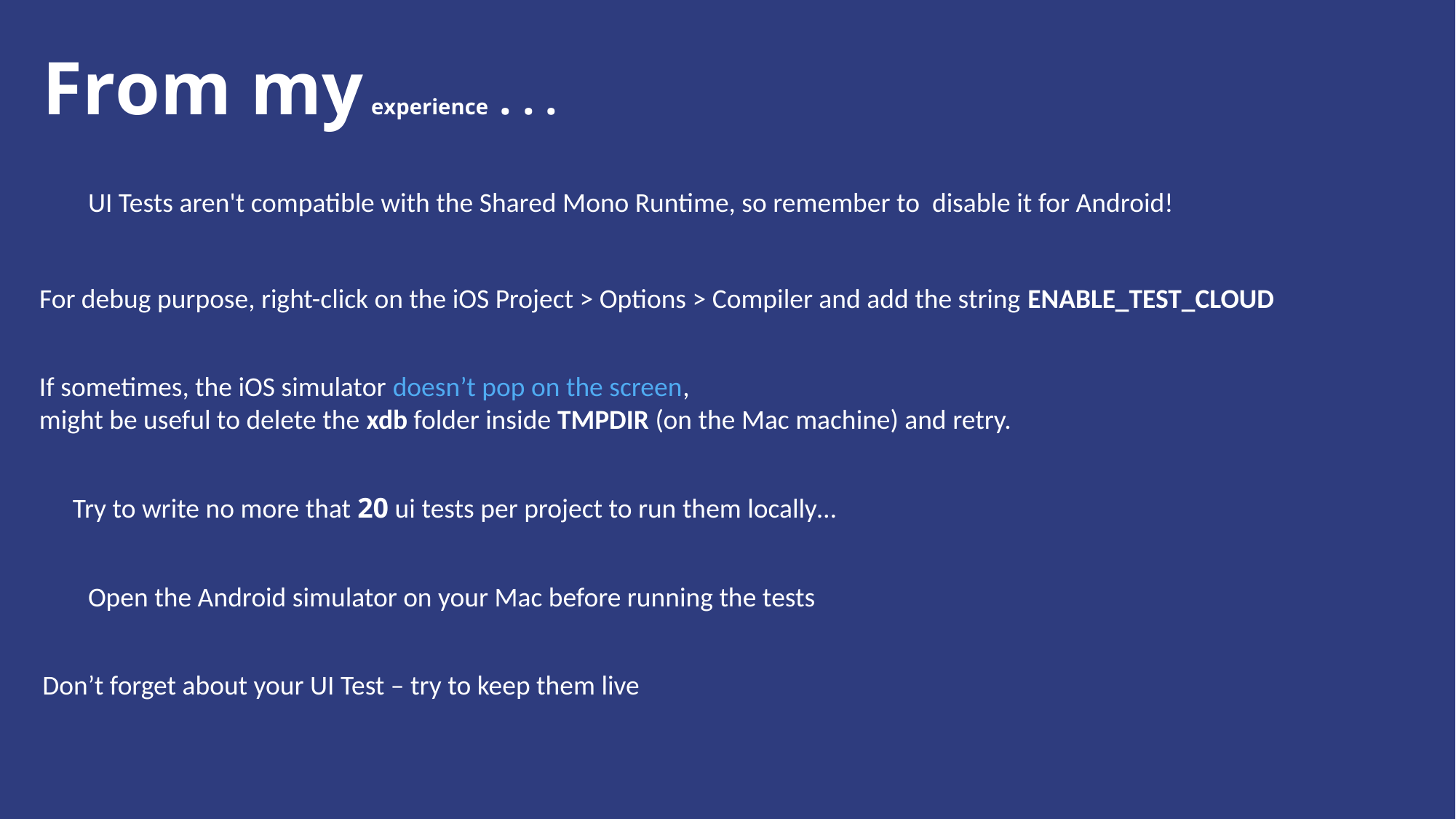

From my experience . . .
UI Tests aren't compatible with the Shared Mono Runtime, so remember to  disable it for Android!
For debug purpose, right-click on the iOS Project > Options > Compiler and add the string ENABLE_TEST_CLOUD
If sometimes, the iOS simulator doesn’t pop on the screen,
might be useful to delete the xdb folder inside TMPDIR (on the Mac machine) and retry.
Try to write no more that 20 ui tests per project to run them locally…
Open the Android simulator on your Mac before running the tests
Don’t forget about your UI Test – try to keep them live